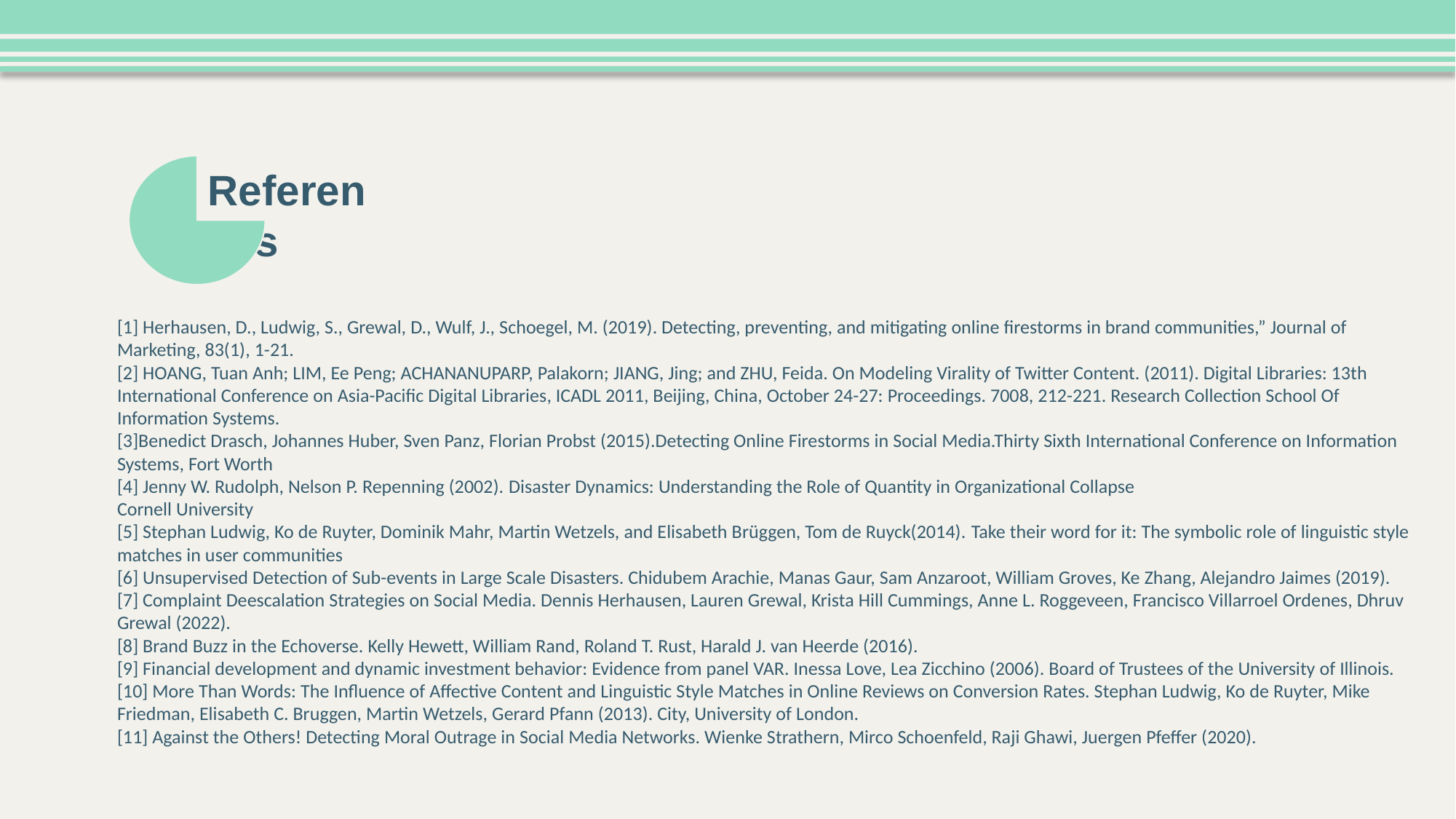

References
[1] Herhausen, D., Ludwig, S., Grewal, D., Wulf, J., Schoegel, M. (2019). Detecting, preventing, and mitigating online firestorms in brand communities,” Journal of Marketing, 83(1), 1-21.
[2] HOANG, Tuan Anh; LIM, Ee Peng; ACHANANUPARP, Palakorn; JIANG, Jing; and ZHU, Feida. On Modeling Virality of Twitter Content. (2011). Digital Libraries: 13th International Conference on Asia-Pacific Digital Libraries, ICADL 2011, Beijing, China, October 24-27: Proceedings. 7008, 212-221. Research Collection School Of Information Systems.
[3]Benedict Drasch, Johannes Huber, Sven Panz, Florian Probst (2015).Detecting Online Firestorms in Social Media.Thirty Sixth International Conference on Information Systems, Fort Worth
[4] Jenny W. Rudolph, Nelson P. Repenning (2002). Disaster Dynamics: Understanding the Role of Quantity in Organizational Collapse
Cornell University
[5] Stephan Ludwig, Ko de Ruyter, Dominik Mahr, Martin Wetzels, and Elisabeth Brüggen, Tom de Ruyck(2014). Take their word for it: The symbolic role of linguistic style matches in user communities
[6] Unsupervised Detection of Sub-events in Large Scale Disasters. Chidubem Arachie, Manas Gaur, Sam Anzaroot, William Groves, Ke Zhang, Alejandro Jaimes (2019).
[7] Complaint Deescalation Strategies on Social Media. Dennis Herhausen, Lauren Grewal, Krista Hill Cummings, Anne L. Roggeveen, Francisco Villarroel Ordenes, Dhruv Grewal (2022).
[8] Brand Buzz in the Echoverse. Kelly Hewett, William Rand, Roland T. Rust, Harald J. van Heerde (2016).
[9] Financial development and dynamic investment behavior: Evidence from panel VAR. Inessa Love, Lea Zicchino (2006). Board of Trustees of the University of Illinois.
[10] More Than Words: The Influence of Affective Content and Linguistic Style Matches in Online Reviews on Conversion Rates. Stephan Ludwig, Ko de Ruyter, Mike Friedman, Elisabeth C. Bruggen, Martin Wetzels, Gerard Pfann (2013). City, University of London.
[11] Against the Others! Detecting Moral Outrage in Social Media Networks. Wienke Strathern, Mirco Schoenfeld, Raji Ghawi, Juergen Pfeffer (2020).

20